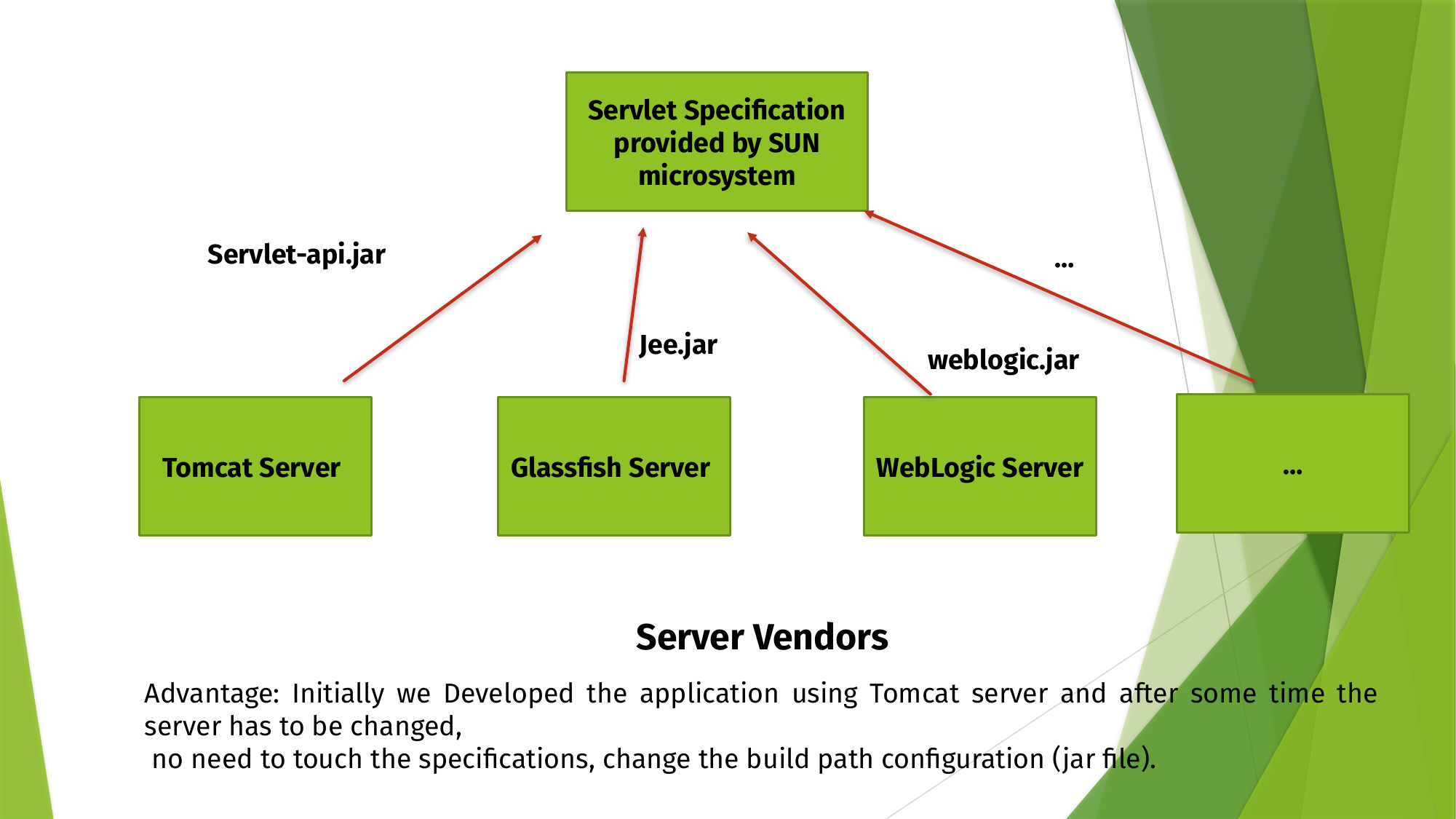

#
Servlet Specification provided by SUN microsystem
Servlet-api.jar
…
Jee.jar
weblogic.jar
…
Tomcat Server
Glassfish Server
WebLogic Server
Server Vendors
Advantage: Initially we Developed the application using Tomcat server and after some time the server has to be changed,
 no need to touch the specifications, change the build path configuration (jar file).